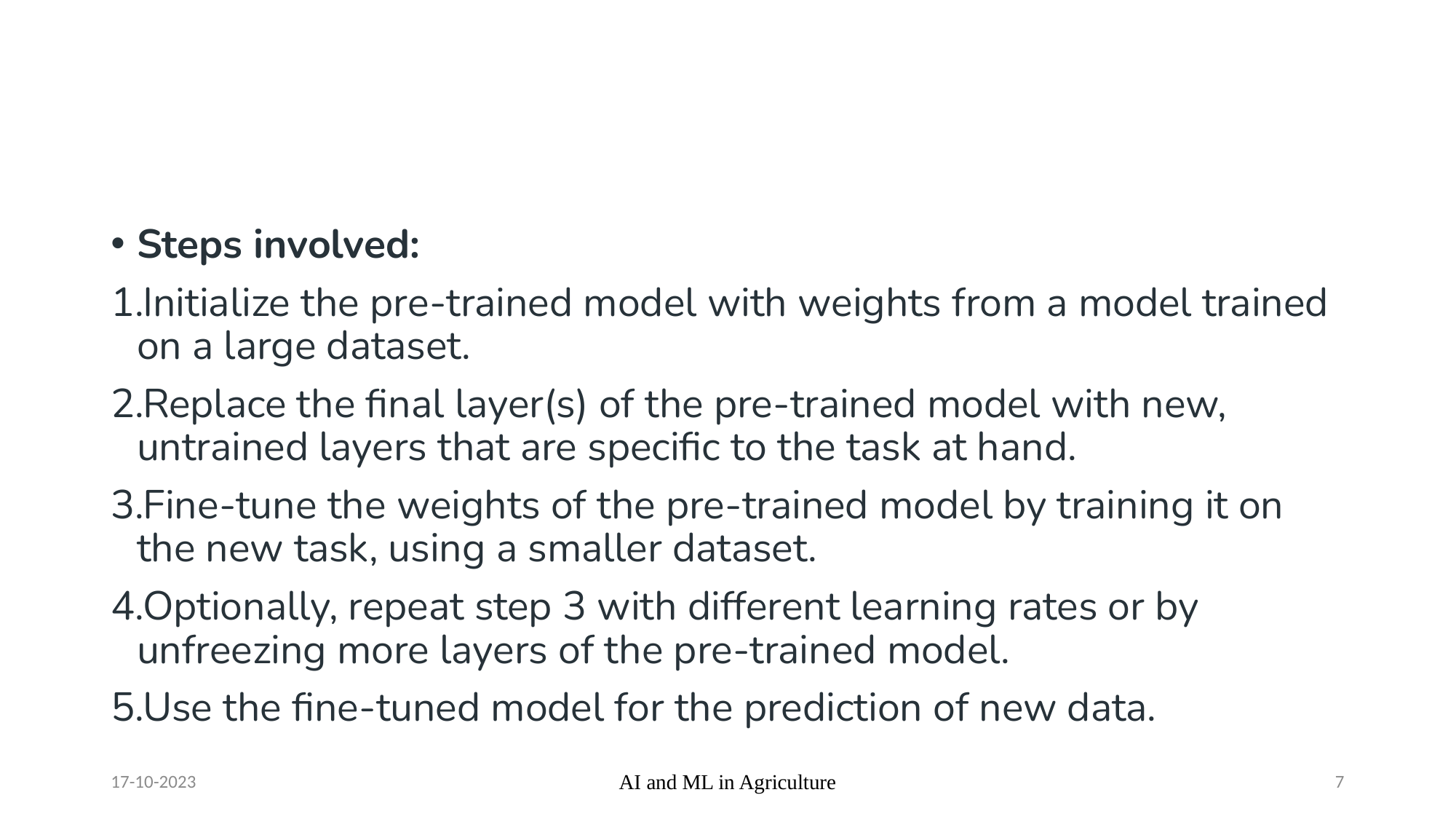

#
Steps involved:
Initialize the pre-trained model with weights from a model trained on a large dataset.
Replace the final layer(s) of the pre-trained model with new, untrained layers that are specific to the task at hand.
Fine-tune the weights of the pre-trained model by training it on the new task, using a smaller dataset.
Optionally, repeat step 3 with different learning rates or by unfreezing more layers of the pre-trained model.
Use the fine-tuned model for the prediction of new data.

17-10-2023
AI and ML in Agriculture
7